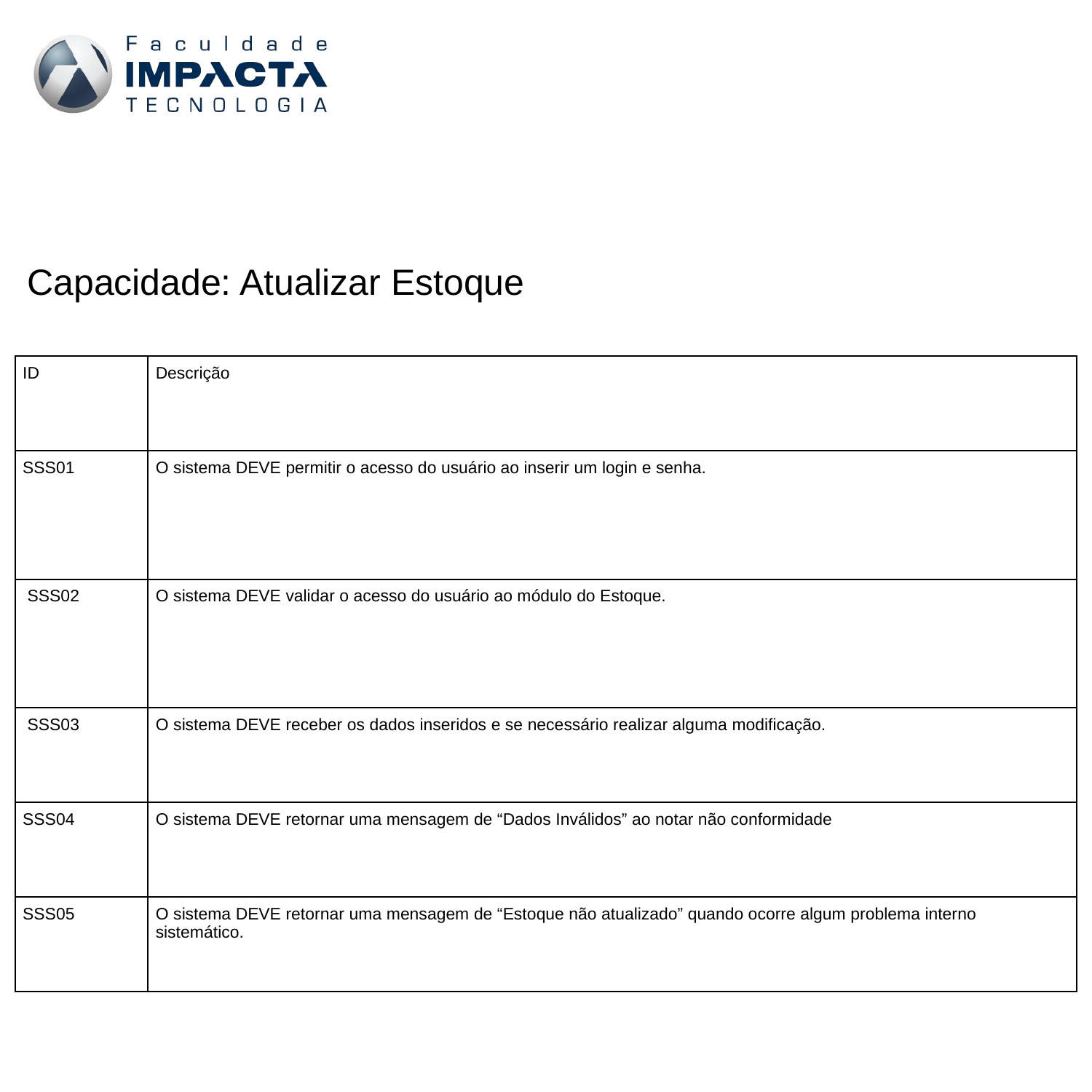

Capacidade: Atualizar Estoque
| ID | Descrição |
| --- | --- |
| SSS01 | O sistema DEVE permitir o acesso do usuário ao inserir um login e senha. |
| SSS02 | O sistema DEVE validar o acesso do usuário ao módulo do Estoque. |
| SSS03 | O sistema DEVE receber os dados inseridos e se necessário realizar alguma modificação. |
| SSS04 | O sistema DEVE retornar uma mensagem de “Dados Inválidos” ao notar não conformidade |
| SSS05 | O sistema DEVE retornar uma mensagem de “Estoque não atualizado” quando ocorre algum problema interno sistemático. |